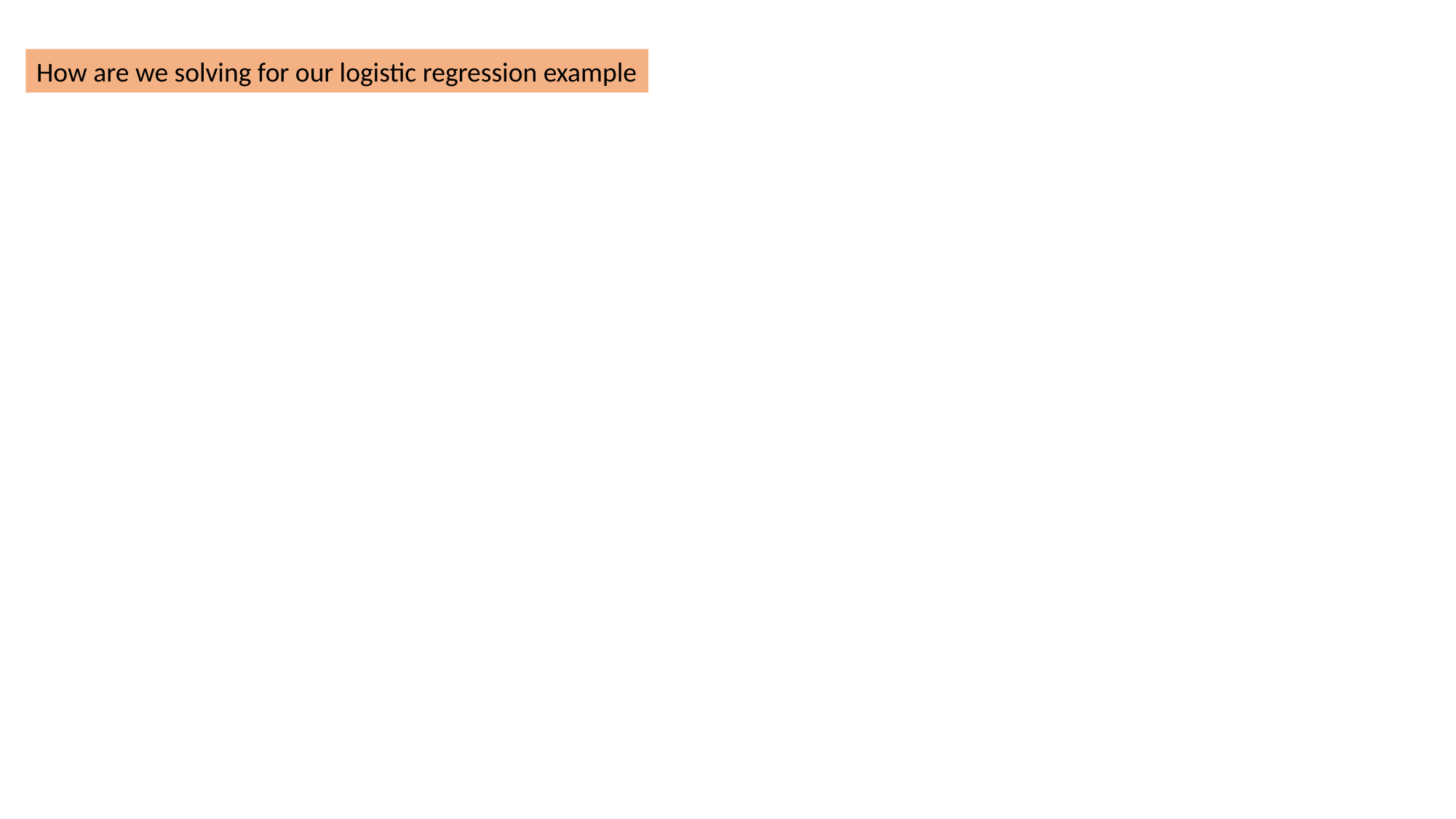

How are we solving for our logistic regression example